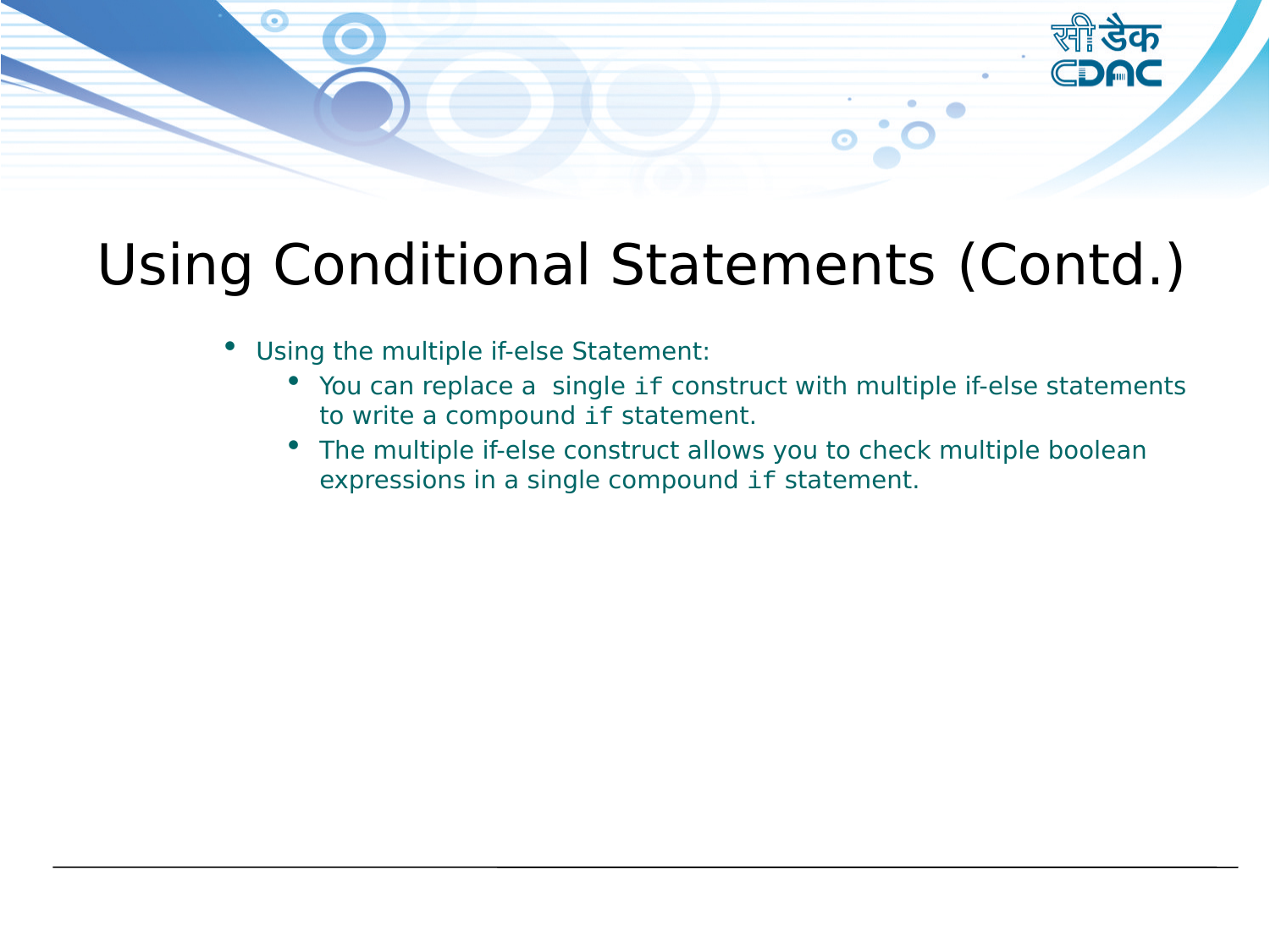

Using Conditional Statements (Contd.)

Using the multiple if-else Statement:
You can replace a  single if construct with multiple if-else statements to write a compound if statement.
The multiple if-else construct allows you to check multiple boolean expressions in a single compound if statement.